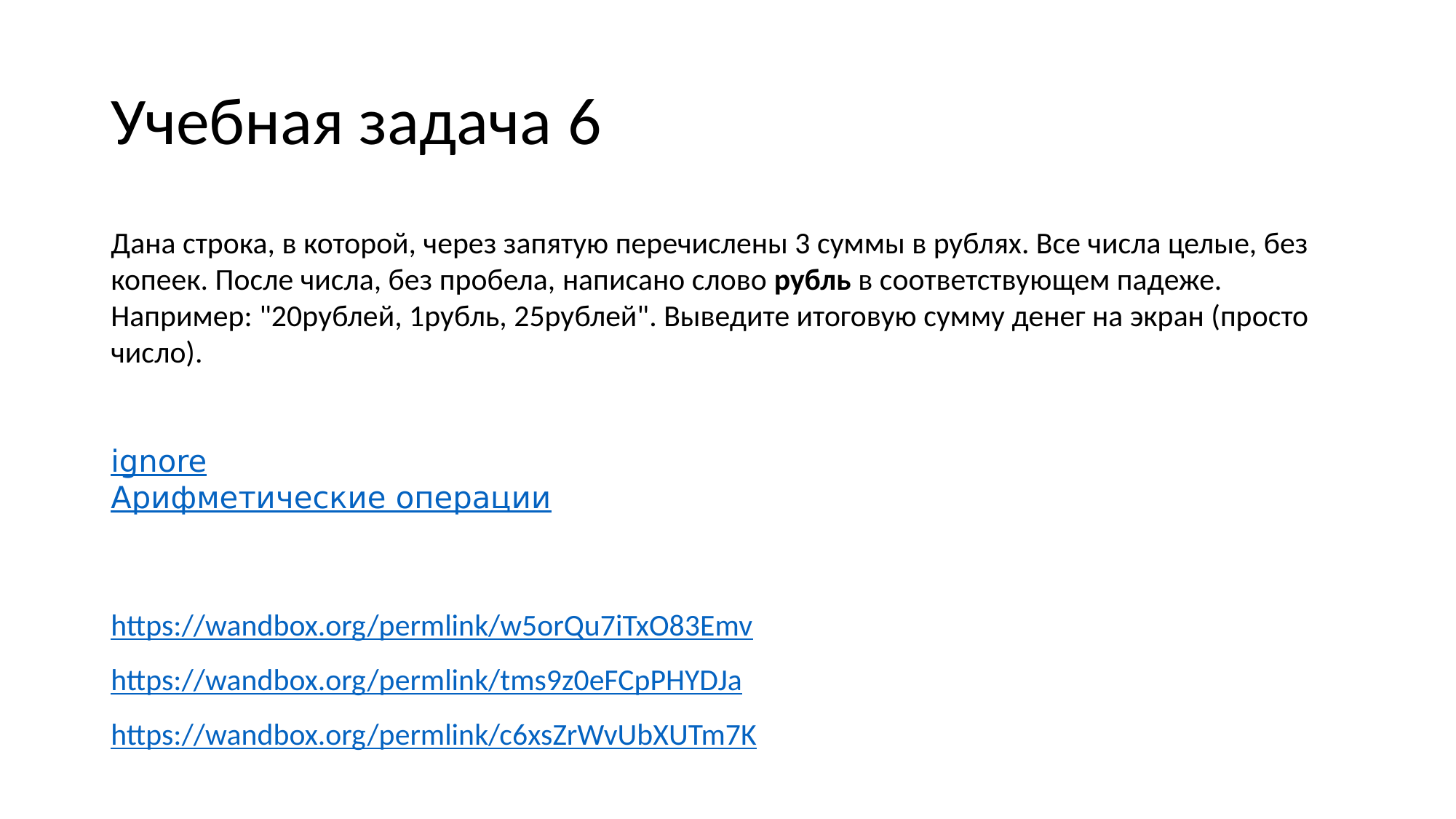

# Учебная задача 6
Дана строка, в которой, через запятую перечислены 3 суммы в рублях. Все числа целые, без копеек. После числа, без пробела, написано слово рубль в соответствующем падеже. Например: "20рублей, 1рубль, 25рублей". Выведите итоговую сумму денег на экран (просто число).

ignore
Арифметические операции

https://wandbox.org/permlink/w5orQu7iTxO83Emv
https://wandbox.org/permlink/tms9z0eFCpPHYDJa
https://wandbox.org/permlink/c6xsZrWvUbXUTm7K